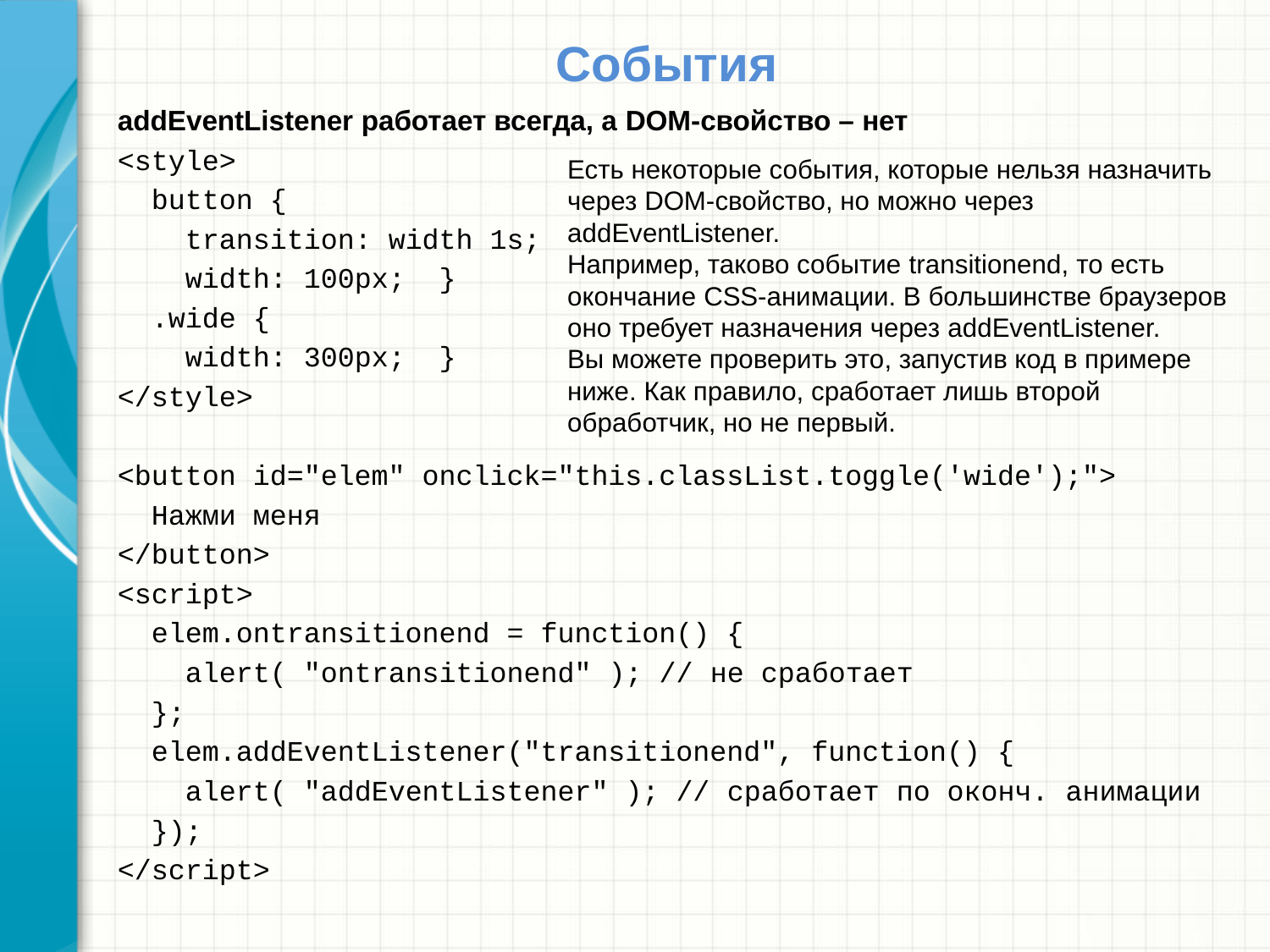

# События
addEventListener работает всегда, а DOM-свойство – нет
<style>
  button {
    transition: width 1s;
    width: 100px;  }
  .wide {
    width: 300px;  }
</style>

<button id="elem" onclick="this.classList.toggle('wide');">
  Нажми меня
</button>
<script>
  elem.ontransitionend = function() {
    alert( "ontransitionend" ); // не сработает
  };
  elem.addEventListener("transitionend", function() {
    alert( "addEventListener" ); // сработает по оконч. анимации
  });
</script>
Есть некоторые события, которые нельзя назначить через DOM-свойство, но можно через addEventListener.
Например, таково событие transitionend, то есть окончание CSS-анимации. В большинстве браузеров оно требует назначения через addEventListener.
Вы можете проверить это, запустив код в примере ниже. Как правило, сработает лишь второй обработчик, но не первый.